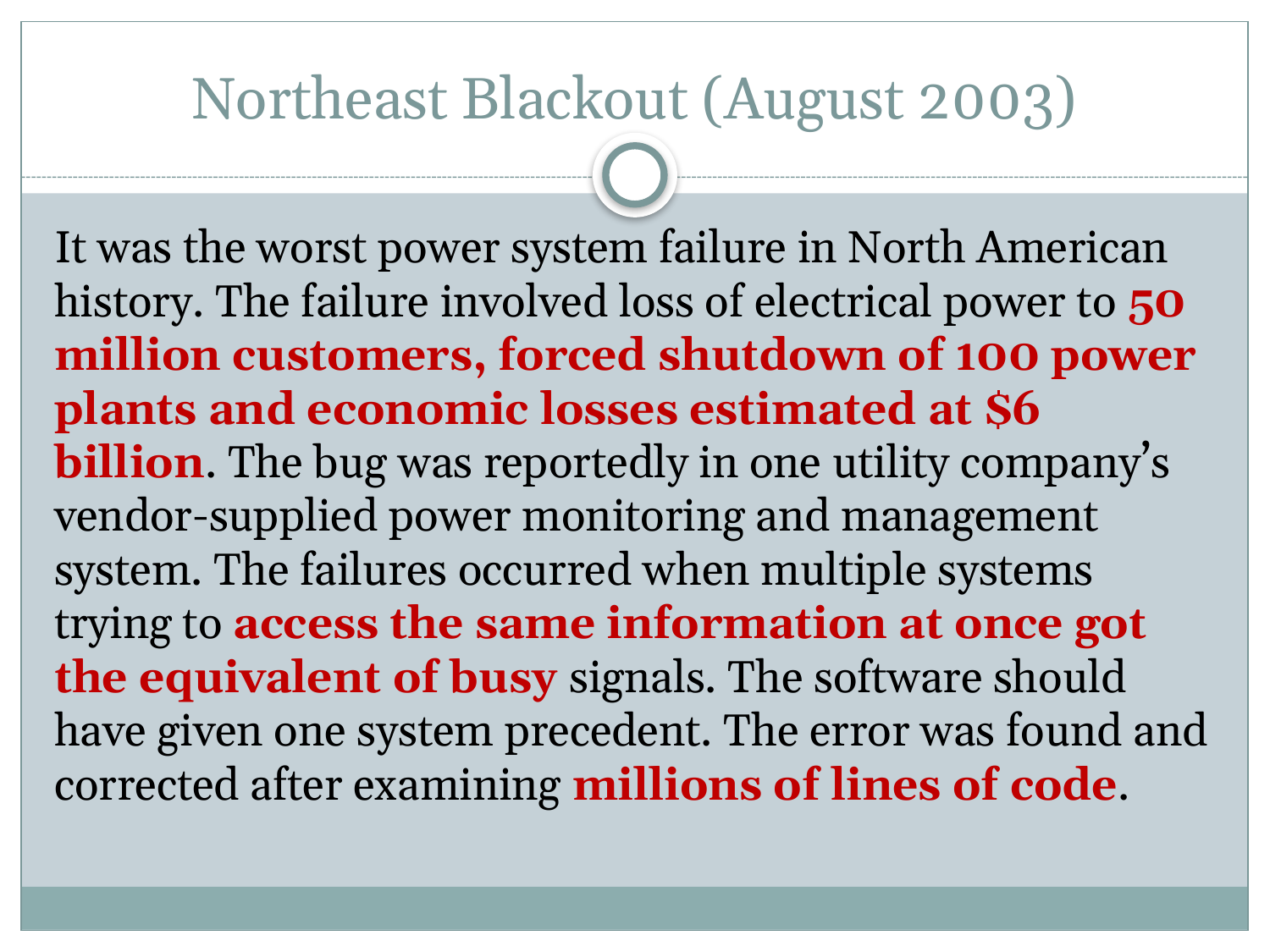

# Northeast Blackout (August 2003)
It was the worst power system failure in North American history. The failure involved loss of electrical power to 50 million customers, forced shutdown of 100 power plants and economic losses estimated at $6 billion. The bug was reportedly in one utility company’s vendor-supplied power monitoring and management system. The failures occurred when multiple systems trying to access the same information at once got the equivalent of busy signals. The software should have given one system precedent. The error was found and corrected after examining millions of lines of code.